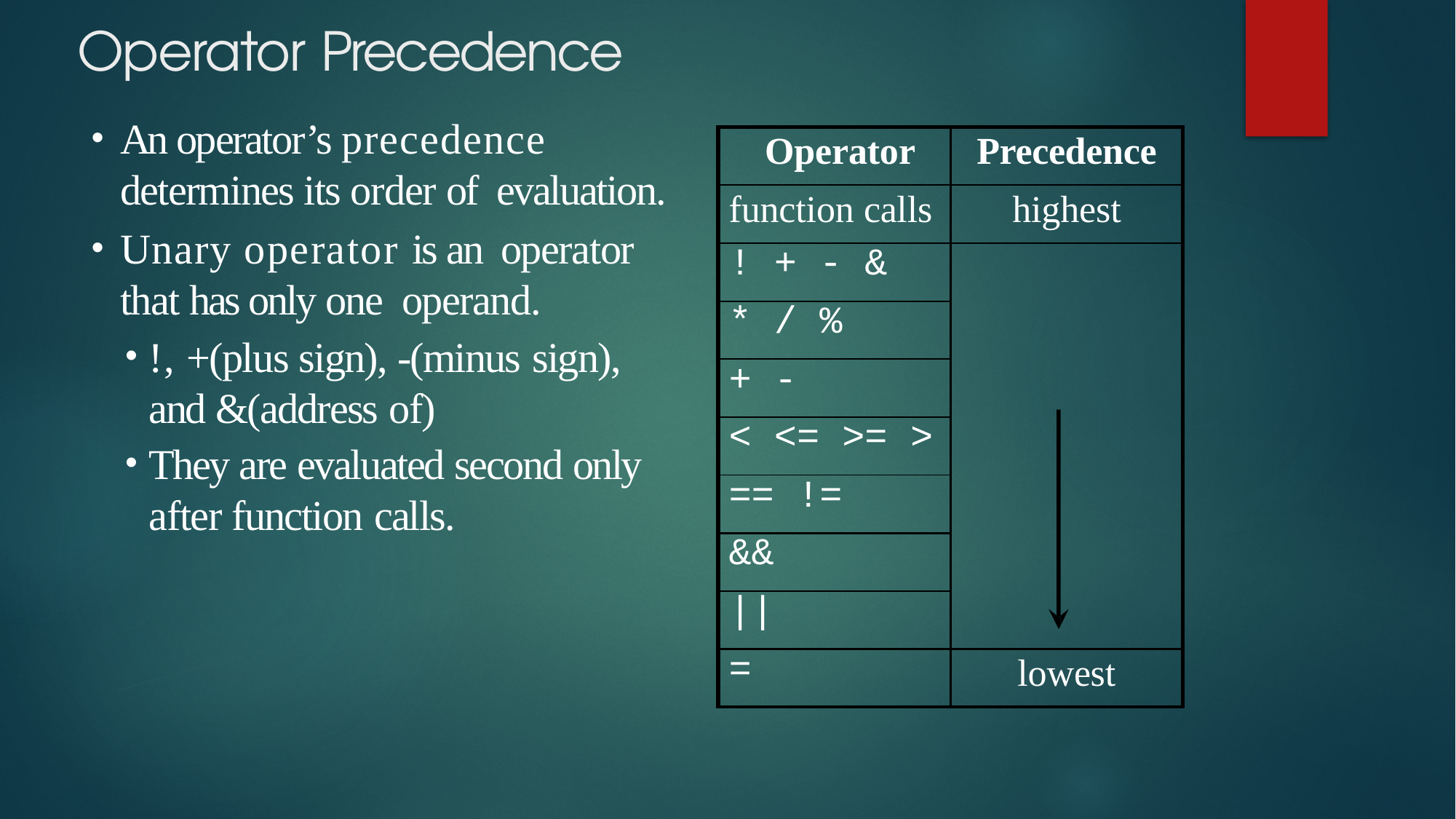

# Operator Precedence
An operator’s precedence  determines its order of  evaluation.
Unary operator is an  operator that has only one  operand.
!, +(plus sign), -(minus sign),  and &(address of)
They are evaluated second only  after function calls.
| Operator | Precedence |
| --- | --- |
| function calls | highest |
| ! + - & |  |
| \* / % |  |
| + - |  |
| < <= >= > |  |
| == != |  |
| && |  |
| || |  |
| = | lowest |